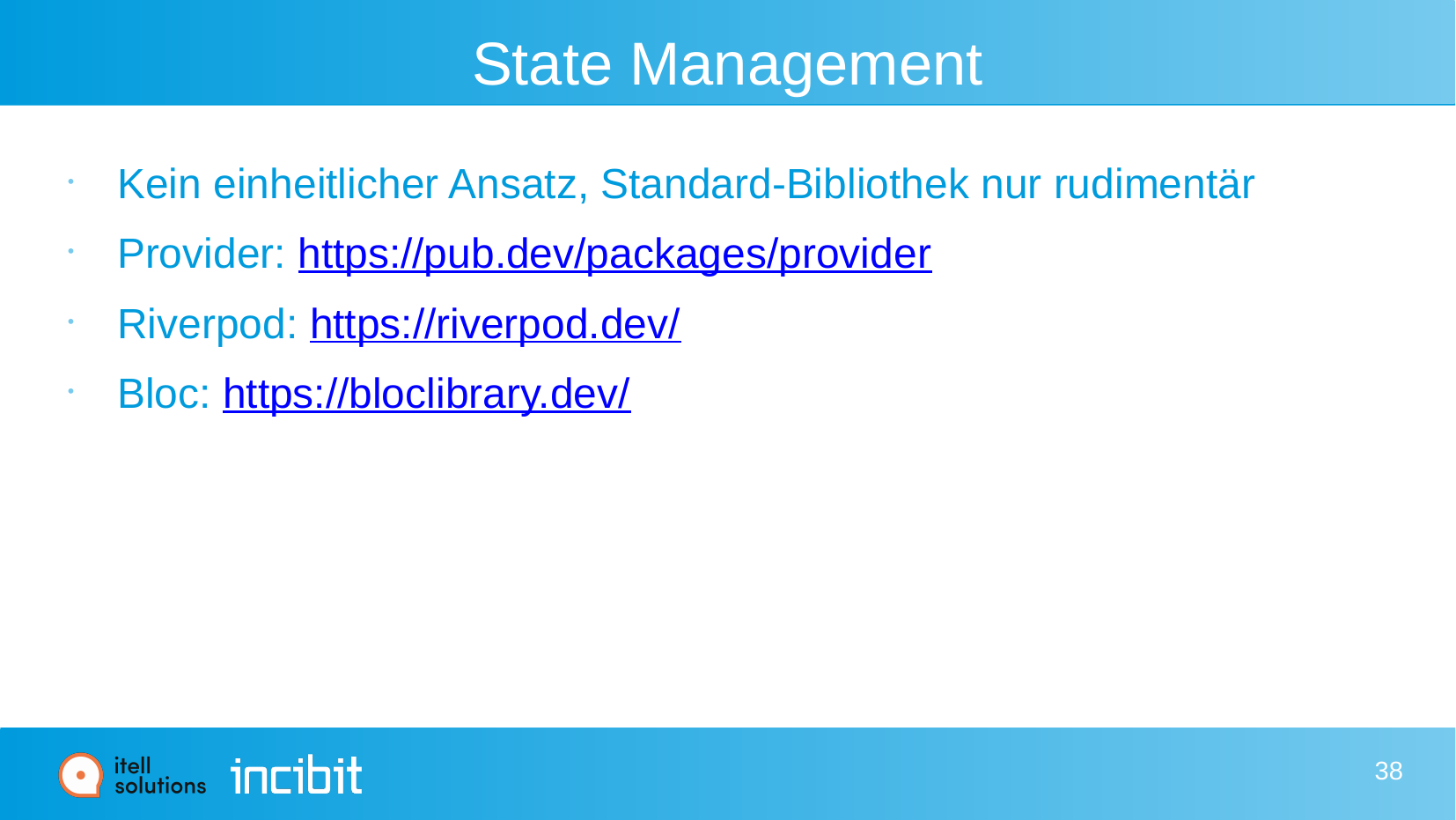

# State Management
Kein einheitlicher Ansatz, Standard-Bibliothek nur rudimentär
Provider: https://pub.dev/packages/provider
Riverpod: https://riverpod.dev/
Bloc: https://bloclibrary.dev/

38